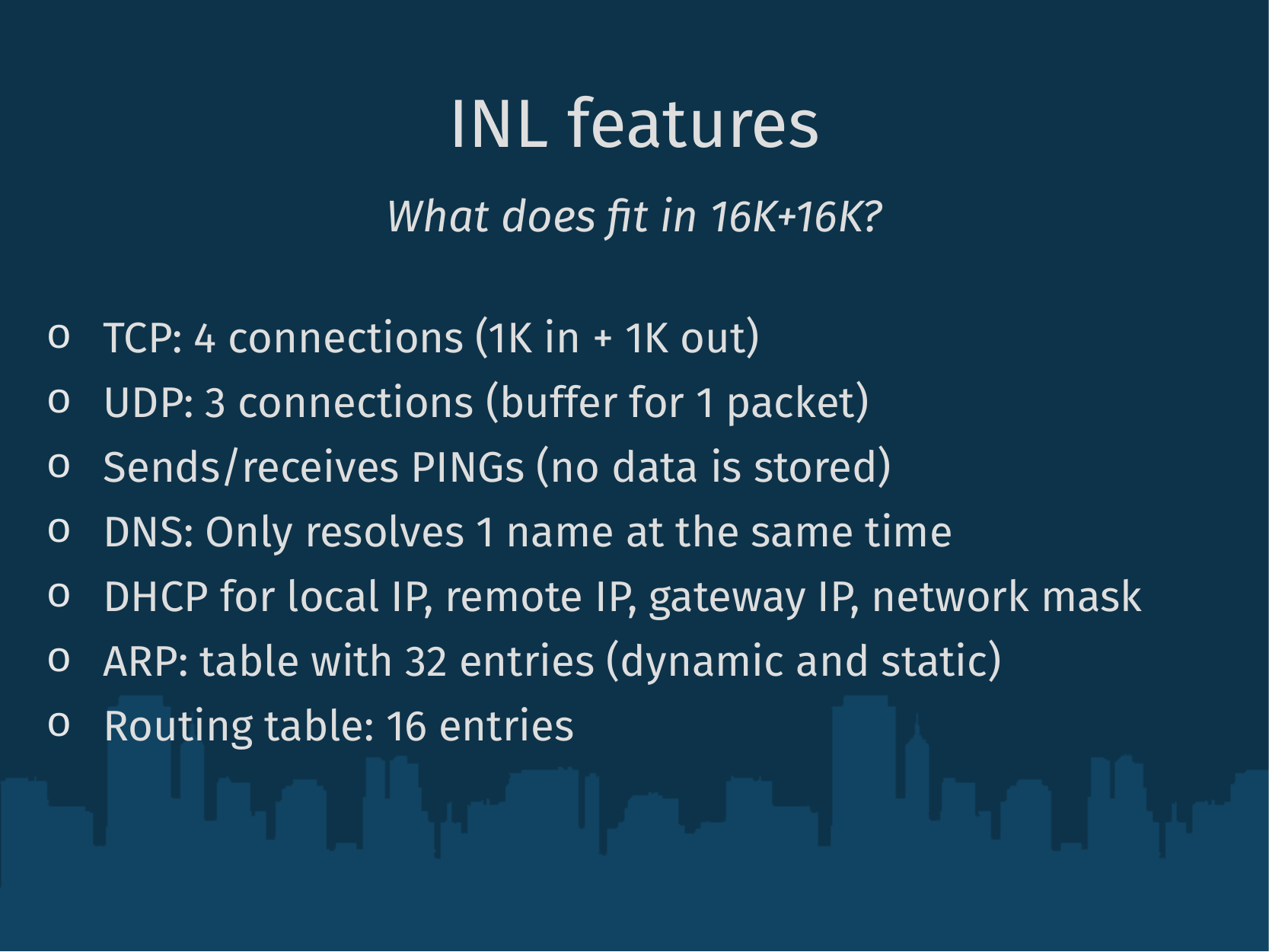

# INL features What does fit in 16K+16K?
TCP: 4 connections (1K in + 1K out)
UDP: 3 connections (buffer for 1 packet)
Sends/receives PINGs (no data is stored)
DNS: Only resolves 1 name at the same time
DHCP for local IP, remote IP, gateway IP, network mask
ARP: table with 32 entries (dynamic and static)
Routing table: 16 entries